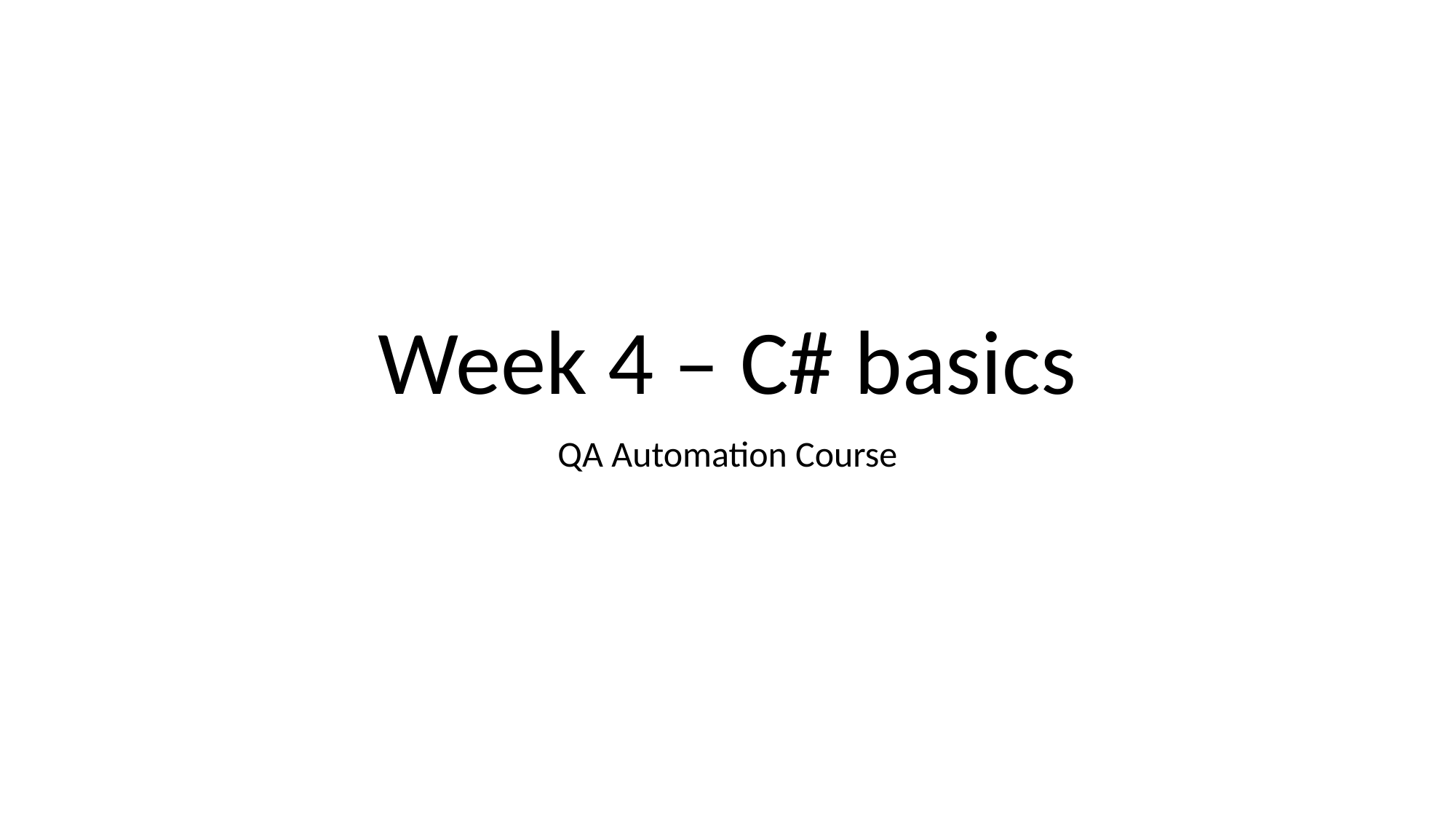

# Week 4 – C# basics
QA Automation Course